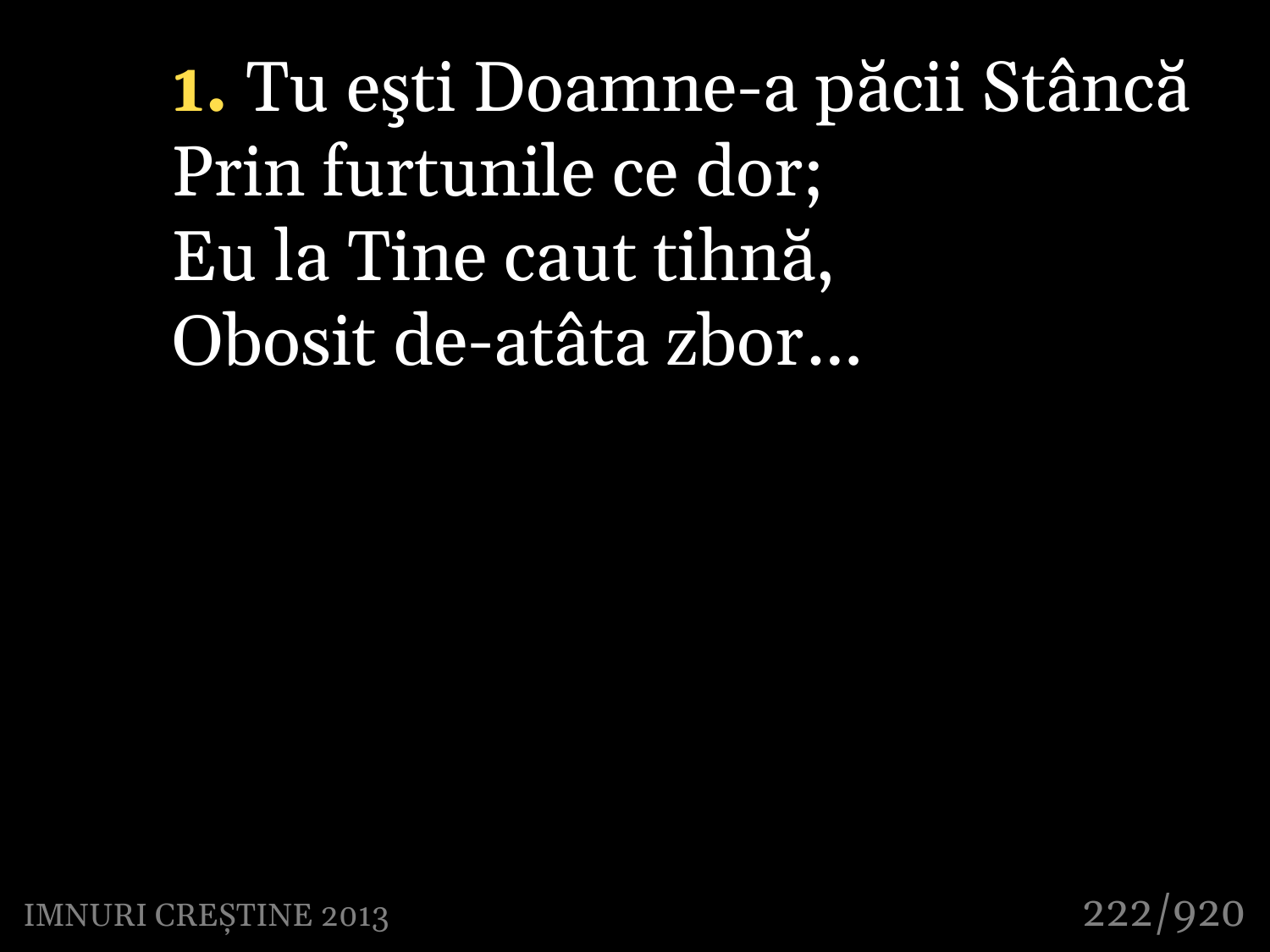

1. Tu eşti Doamne-a păcii Stâncă
Prin furtunile ce dor;
Eu la Tine caut tihnă,
Obosit de-atâta zbor…
222/920
IMNURI CREȘTINE 2013